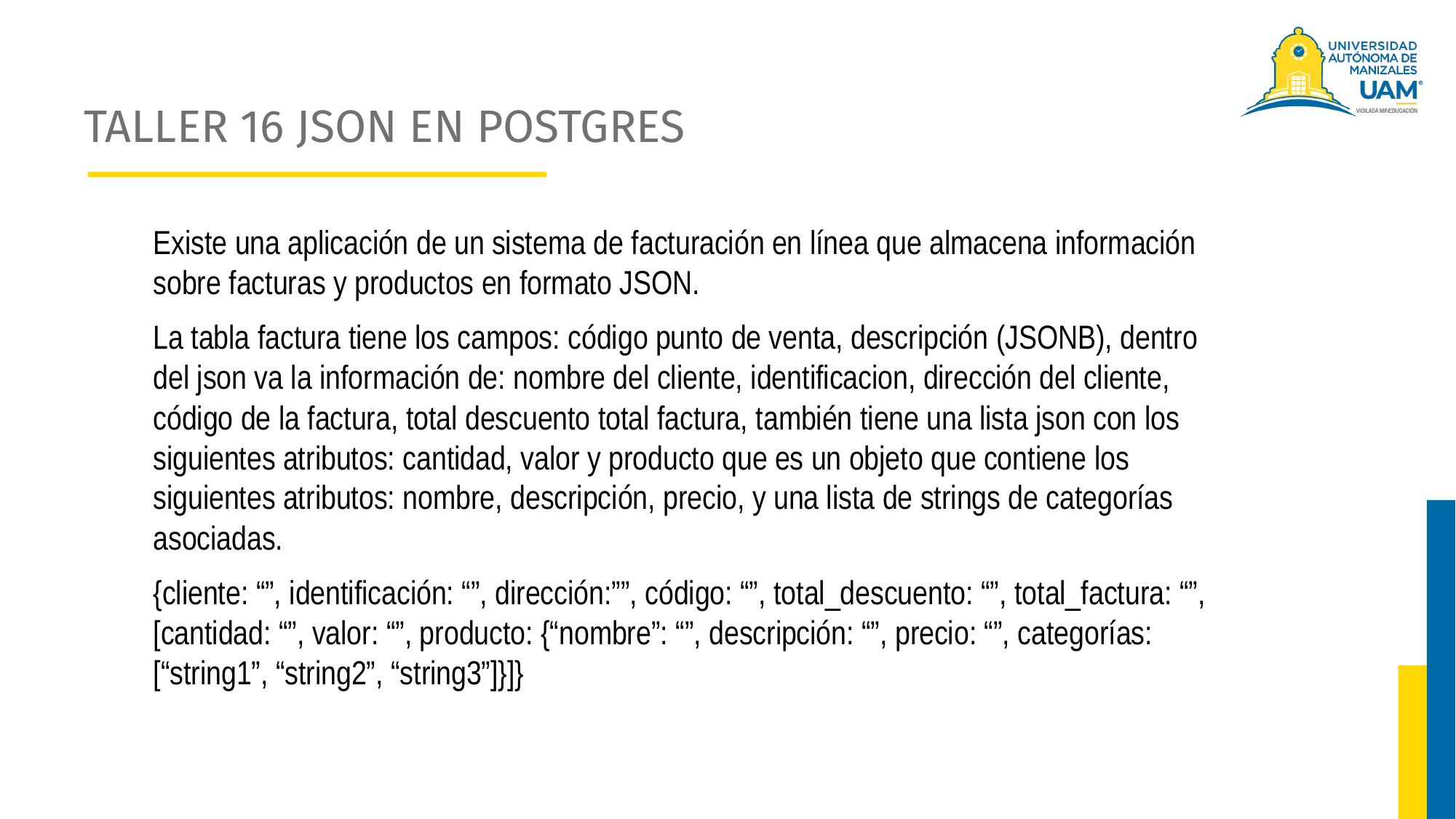

# TALLER 16 JSON EN POSTGRES

Existe una aplicación de un sistema de facturación en línea que almacena información sobre facturas y productos en formato JSON.
La tabla factura tiene los campos: código punto de venta, descripción (JSONB), dentro del json va la información de: nombre del cliente, identificacion, dirección del cliente, código de la factura, total descuento total factura, también tiene una lista json con los siguientes atributos: cantidad, valor y producto que es un objeto que contiene los siguientes atributos: nombre, descripción, precio, y una lista de strings de categorías asociadas.
{cliente: “”, identificación: “”, dirección:””, código: “”, total_descuento: “”, total_factura: “”, [cantidad: “”, valor: “”, producto: {“nombre”: “”, descripción: “”, precio: “”, categorías: [“string1”, “string2”, “string3”]}]}